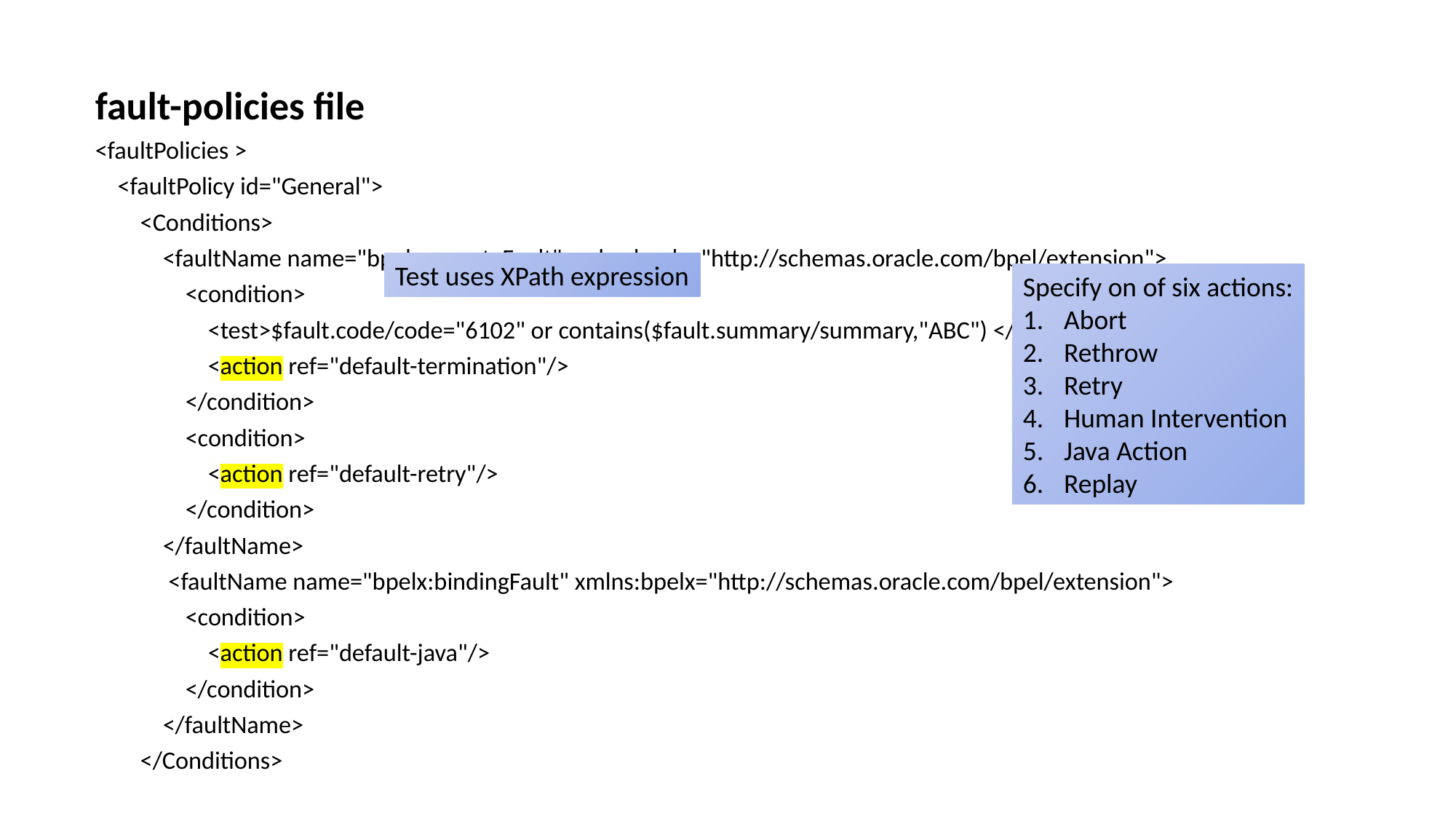

fault-policies file
<faultPolicies >
    <faultPolicy id="General">
        <Conditions>
            <faultName name="bpelx:remoteFault" xmlns:bpelx="http://schemas.oracle.com/bpel/extension">
                <condition>
                    <test>$fault.code/code="6102" or contains($fault.summary/summary,"ABC") </test>
                    <action ref="default-termination"/>
                </condition>
                <condition>
                    <action ref="default-retry"/>
                </condition>
            </faultName>
             <faultName name="bpelx:bindingFault" xmlns:bpelx="http://schemas.oracle.com/bpel/extension">
                <condition>
                    <action ref="default-java"/>
                </condition>
            </faultName>
        </Conditions>

Test uses XPath expression
Specify on of six actions:
Abort
Rethrow
Retry
Human Intervention
Java Action
Replay